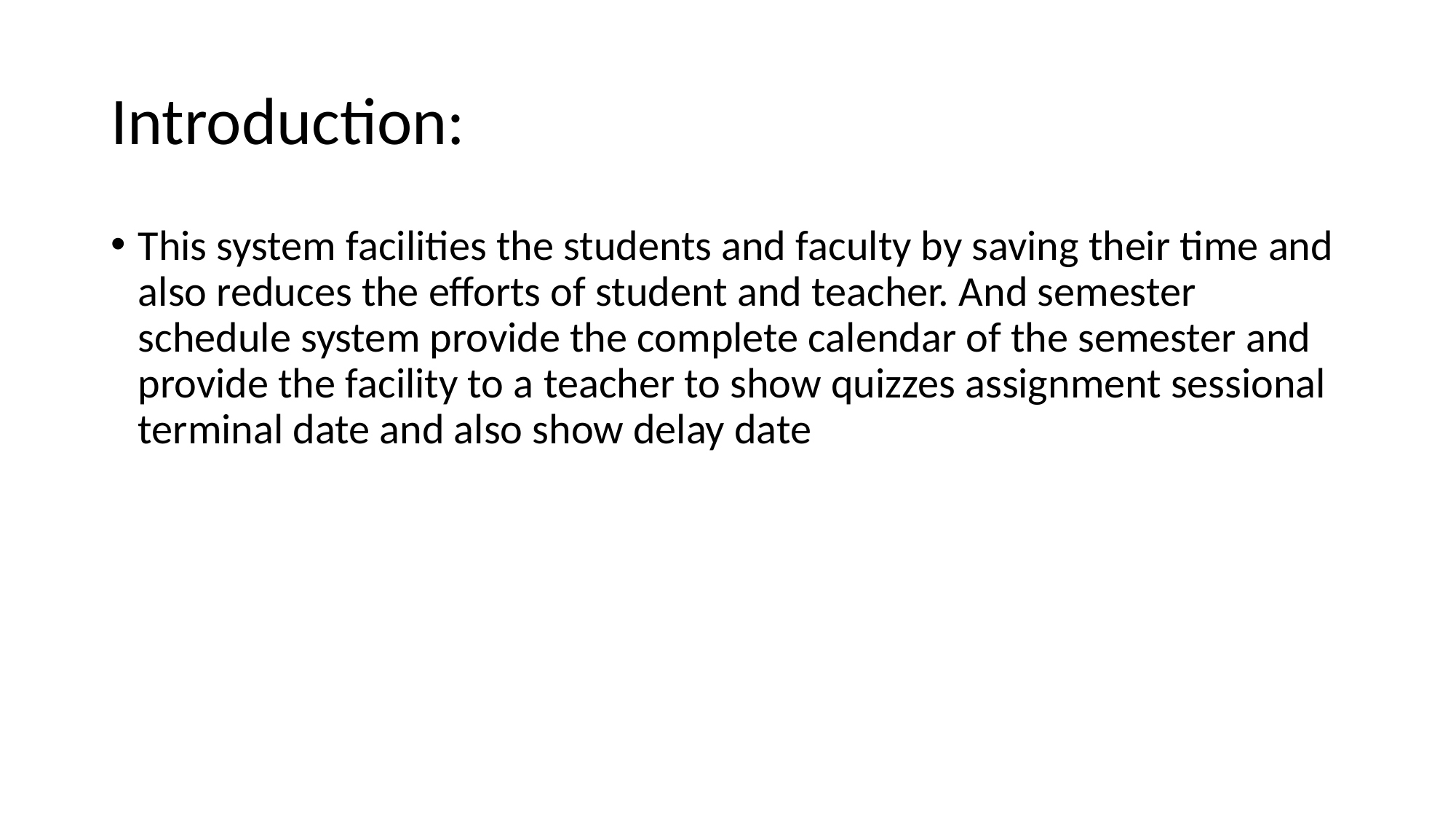

# Introduction:
This system facilities the students and faculty by saving their time and also reduces the efforts of student and teacher. And semester schedule system provide the complete calendar of the semester and provide the facility to a teacher to show quizzes assignment sessional terminal date and also show delay date